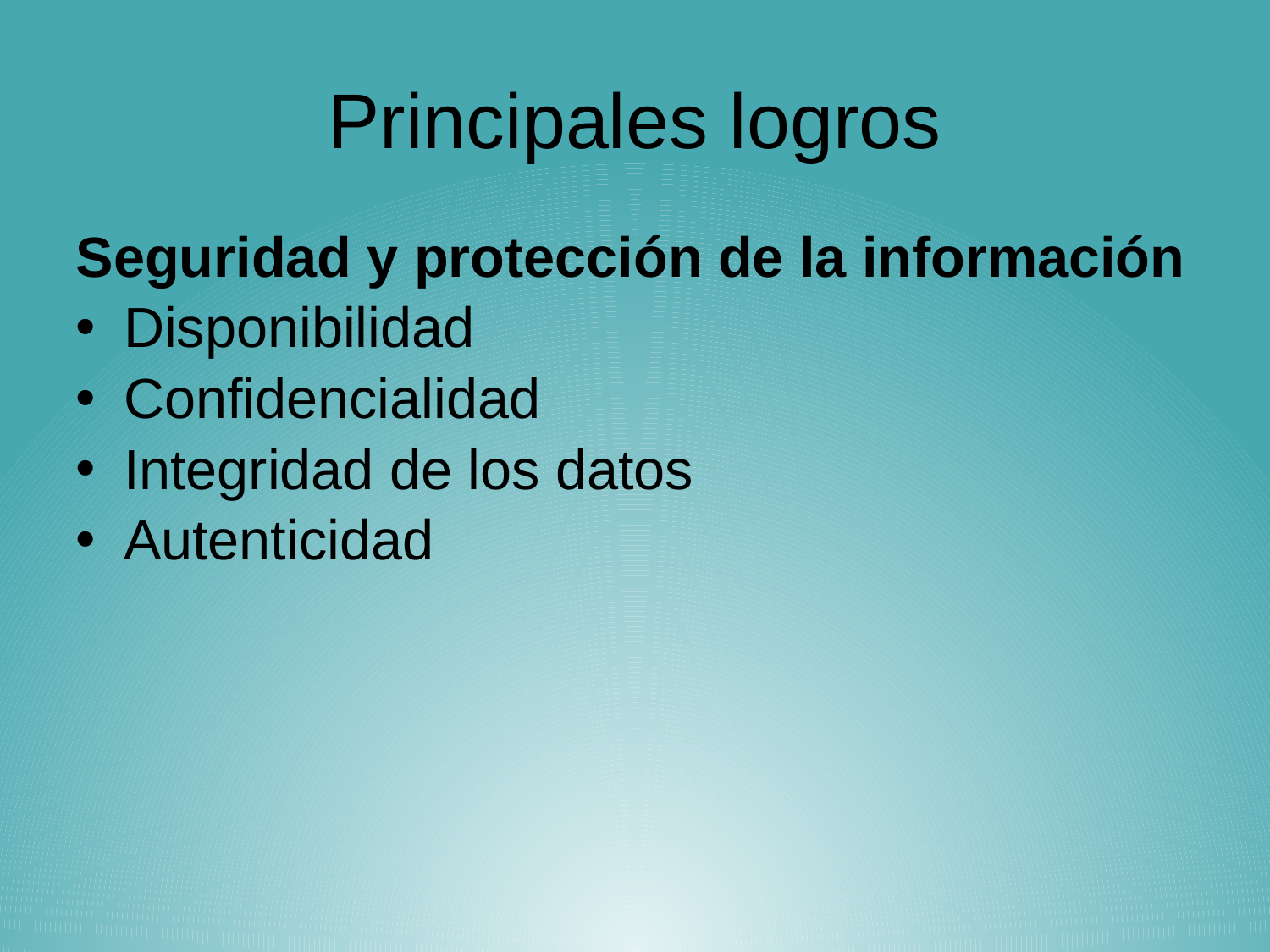

# Principales logros
Seguridad y protección de la información
Disponibilidad
Confidencialidad
Integridad de los datos
Autenticidad